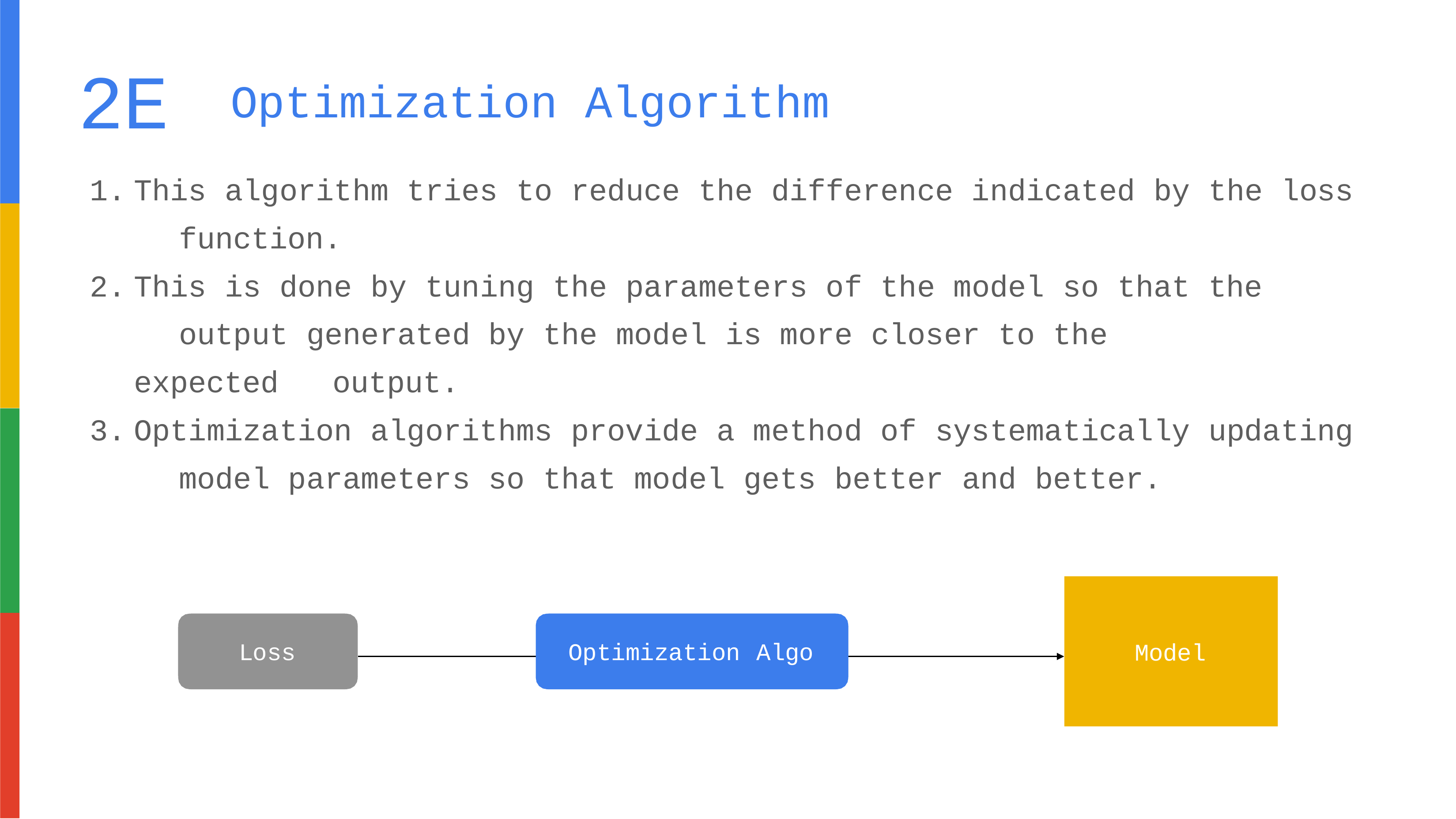

# 2E
Optimization Algorithm
This algorithm tries to reduce the difference indicated by the loss 	function.
This is done by tuning the parameters of the model so that the 	output generated by the model is more closer to the expected 	output.
Optimization algorithms provide a method of systematically updating 	model parameters so that model gets better and better.

Loss
Optimization Algo
Model